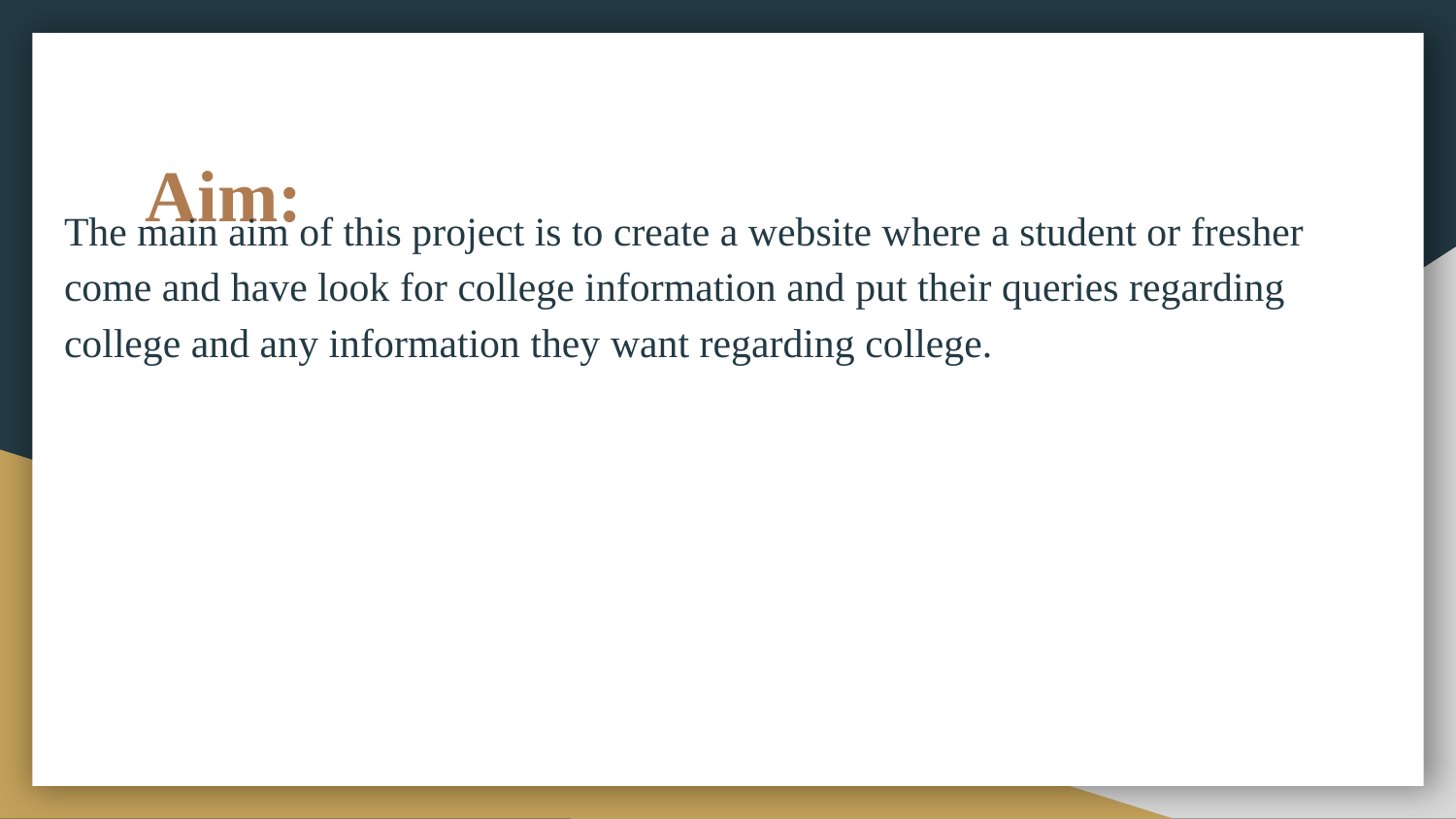

# Aim:
The main aim of this project is to create a website where a student or fresher come and have look for college information and put their queries regarding college and any information they want regarding college.